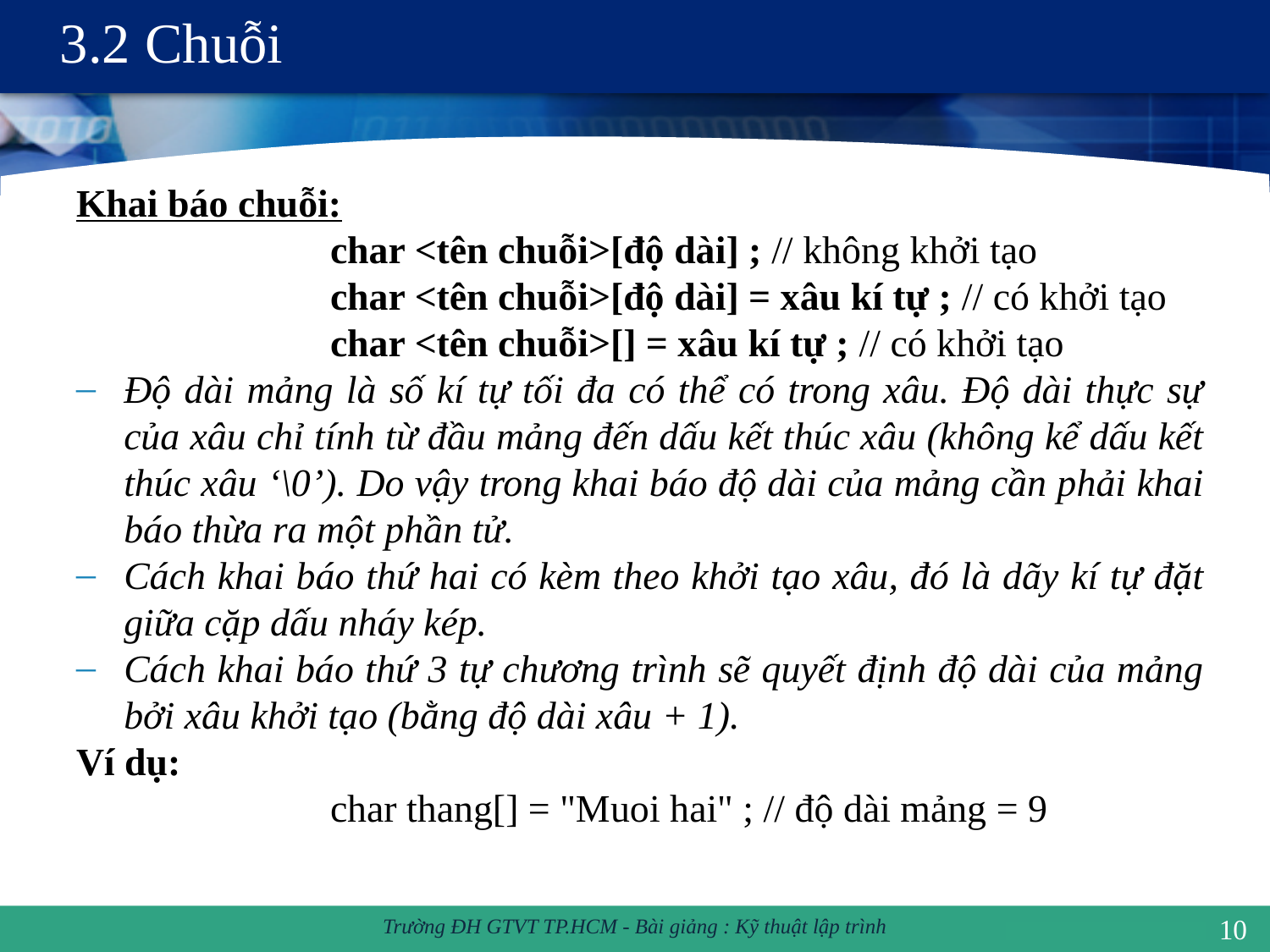

# 3.2 Chuỗi
Khai báo chuỗi:
		char <tên chuỗi>[độ dài] ; // không khởi tạo
		char <tên chuỗi>[độ dài] = xâu kí tự ; // có khởi tạo
		char <tên chuỗi>[] = xâu kí tự ; // có khởi tạo
Độ dài mảng là số kí tự tối đa có thể có trong xâu. Độ dài thực sự của xâu chỉ tính từ đầu mảng đến dấu kết thúc xâu (không kể dấu kết thúc xâu ‘\0’). Do vậy trong khai báo độ dài của mảng cần phải khai báo thừa ra một phần tử.
Cách khai báo thứ hai có kèm theo khởi tạo xâu, đó là dãy kí tự đặt giữa cặp dấu nháy kép.
Cách khai báo thứ 3 tự chương trình sẽ quyết định độ dài của mảng bởi xâu khởi tạo (bằng độ dài xâu + 1).
Ví dụ:
		char thang[] = "Muoi hai" ; // độ dài mảng = 9

10
Trường ĐH GTVT TP.HCM - Bài giảng : Kỹ thuật lập trình